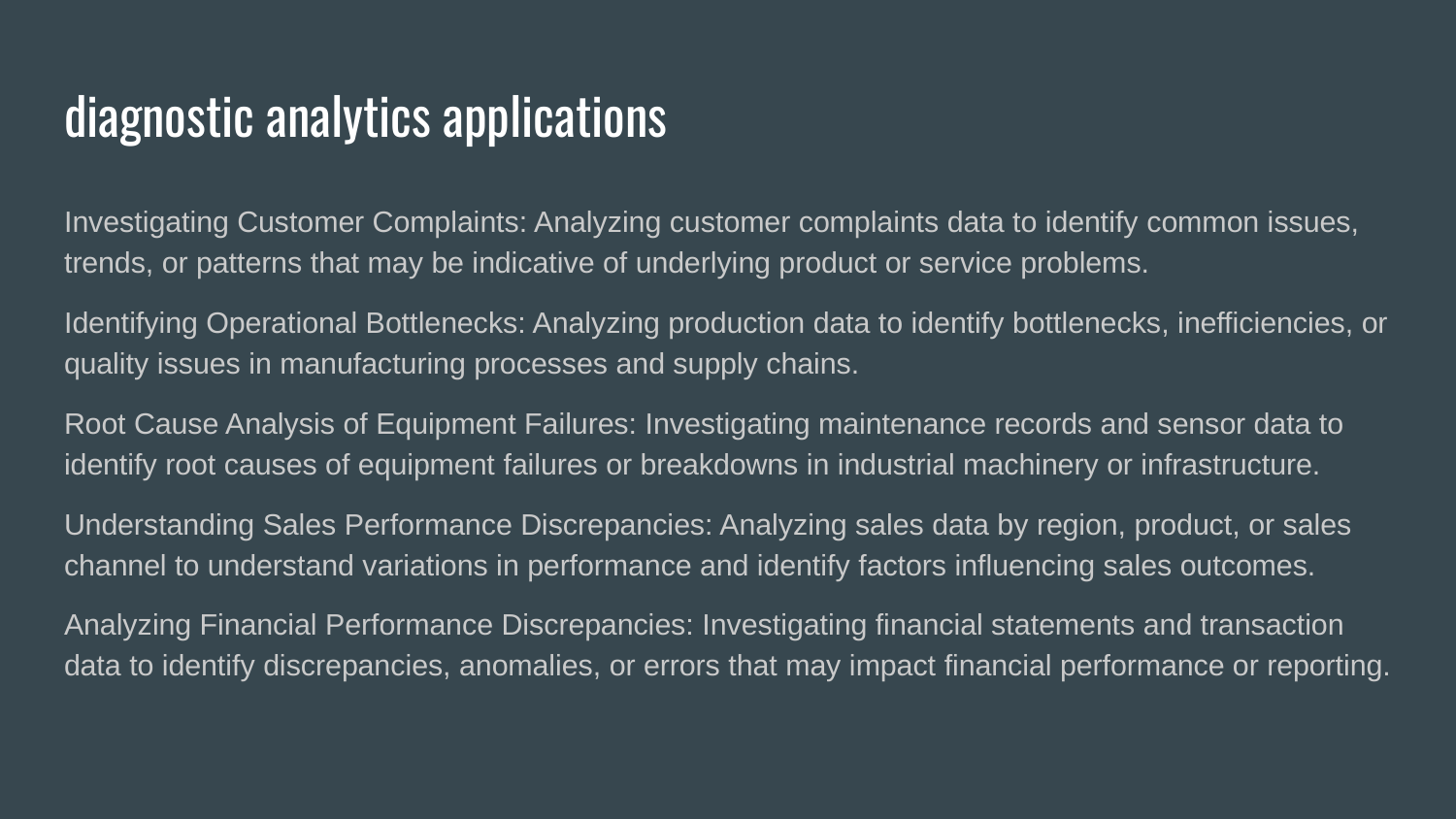

# diagnostic analytics applications
Investigating Customer Complaints: Analyzing customer complaints data to identify common issues, trends, or patterns that may be indicative of underlying product or service problems.
Identifying Operational Bottlenecks: Analyzing production data to identify bottlenecks, inefficiencies, or quality issues in manufacturing processes and supply chains.
Root Cause Analysis of Equipment Failures: Investigating maintenance records and sensor data to identify root causes of equipment failures or breakdowns in industrial machinery or infrastructure.
Understanding Sales Performance Discrepancies: Analyzing sales data by region, product, or sales channel to understand variations in performance and identify factors influencing sales outcomes.
Analyzing Financial Performance Discrepancies: Investigating financial statements and transaction data to identify discrepancies, anomalies, or errors that may impact financial performance or reporting.